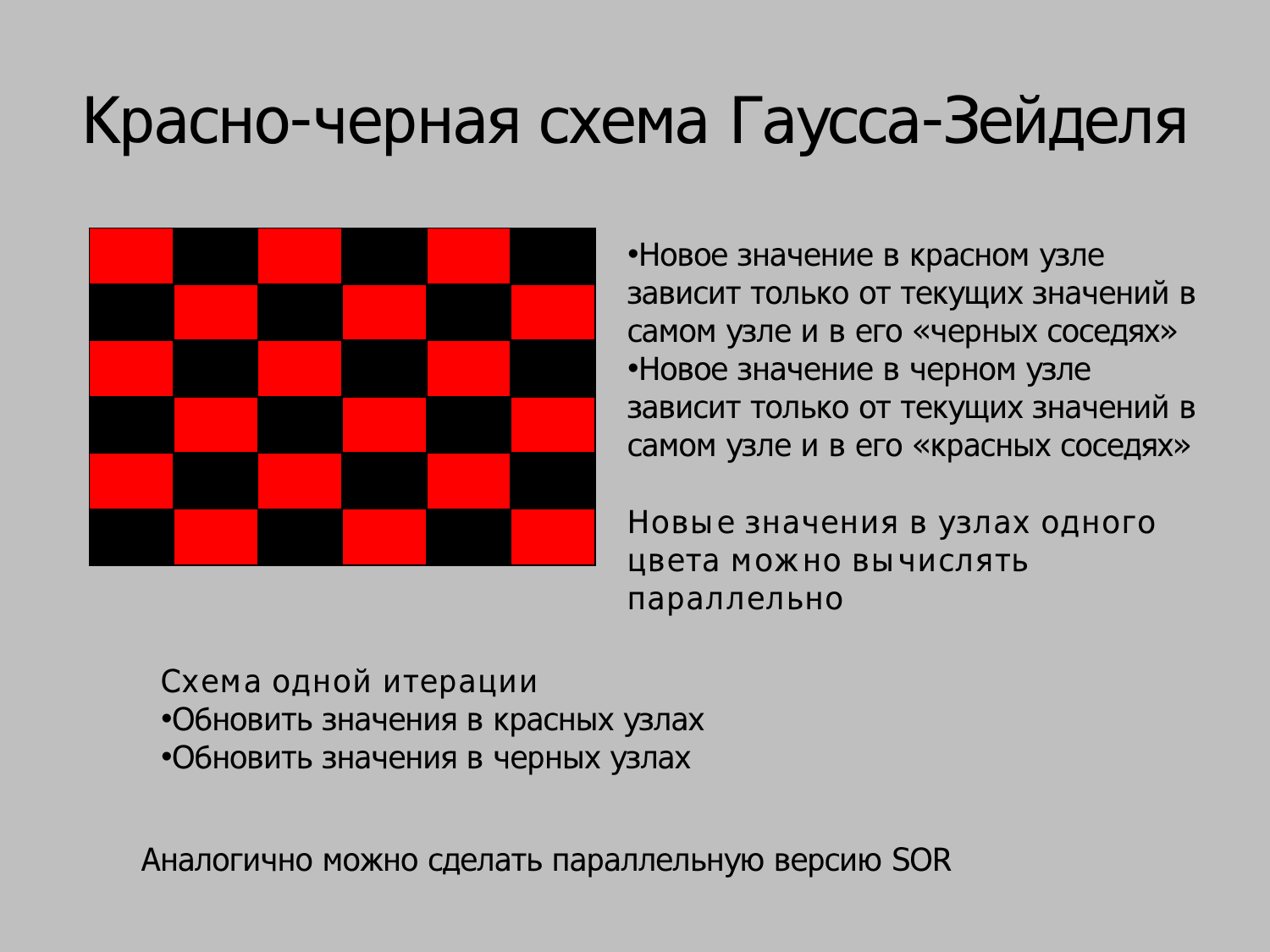

# Красно-черная схема Гаусса-Зейделя
|  |  |  |  |  |  |
| --- | --- | --- | --- | --- | --- |
|  |  |  |  |  |  |
|  |  |  |  |  |  |
|  |  |  |  |  |  |
|  |  |  |  |  |  |
|  |  |  |  |  |  |
Новое значение в красном узле зависит только от текущих значений в самом узле и в его «черных соседях»
Новое значение в черном узле зависит только от текущих значений в самом узле и в его «красных соседях»

Новые значения в узлах одного цвета можно вычислять параллельно
Схема одной итерации
Обновить значения в красных узлах
Обновить значения в черных узлах
Аналогично можно сделать параллельную версию SOR